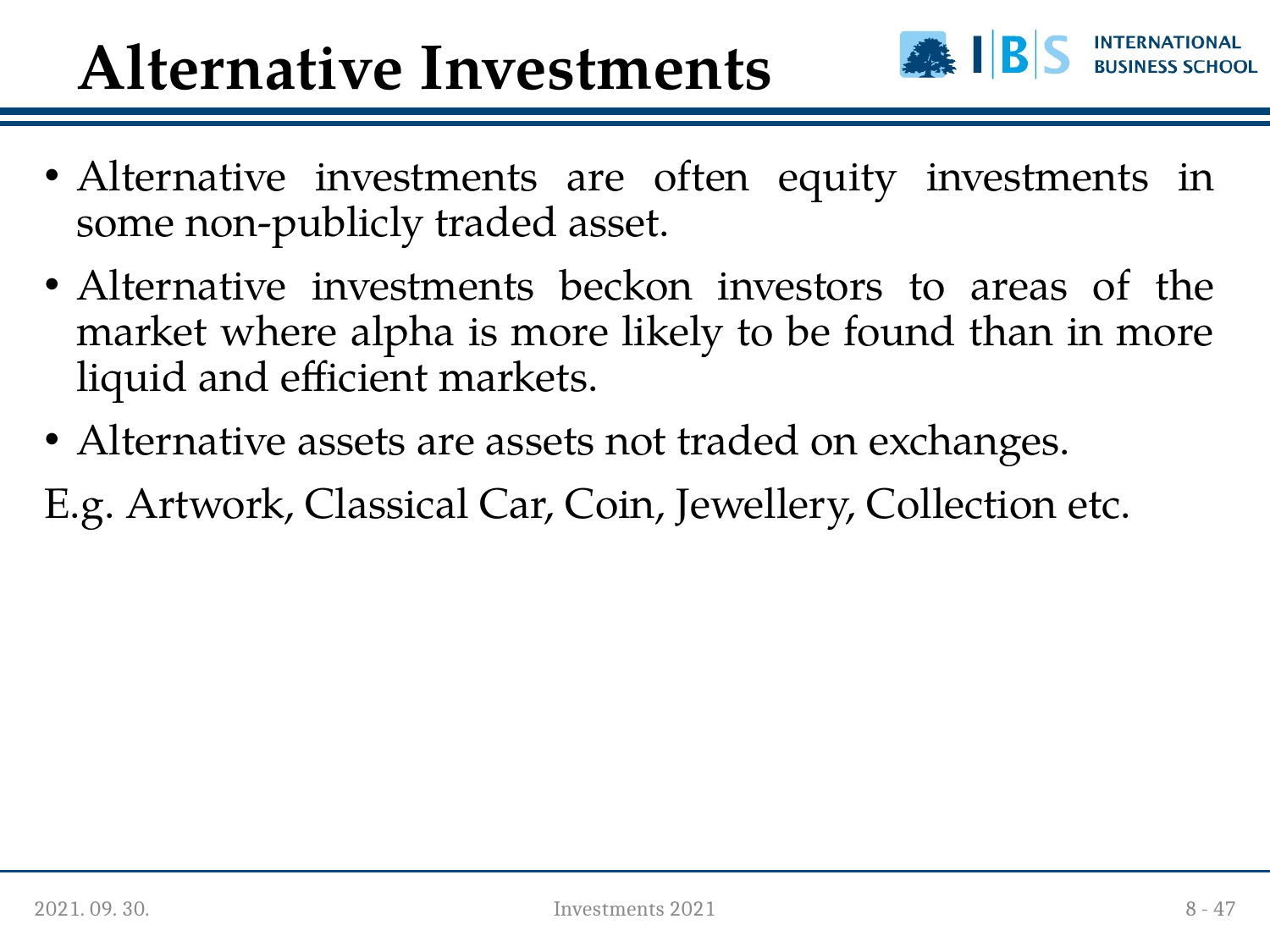

# Alternative Investments
Alternative investments are often equity investments in some non-publicly traded asset.
Alternative investments beckon investors to areas of the market where alpha is more likely to be found than in more liquid and efficient markets.
Alternative assets are assets not traded on exchanges.
E.g. Artwork, Classical Car, Coin, Jewellery, Collection etc.
8 - 47
2021. 09. 30.
Investments 2021